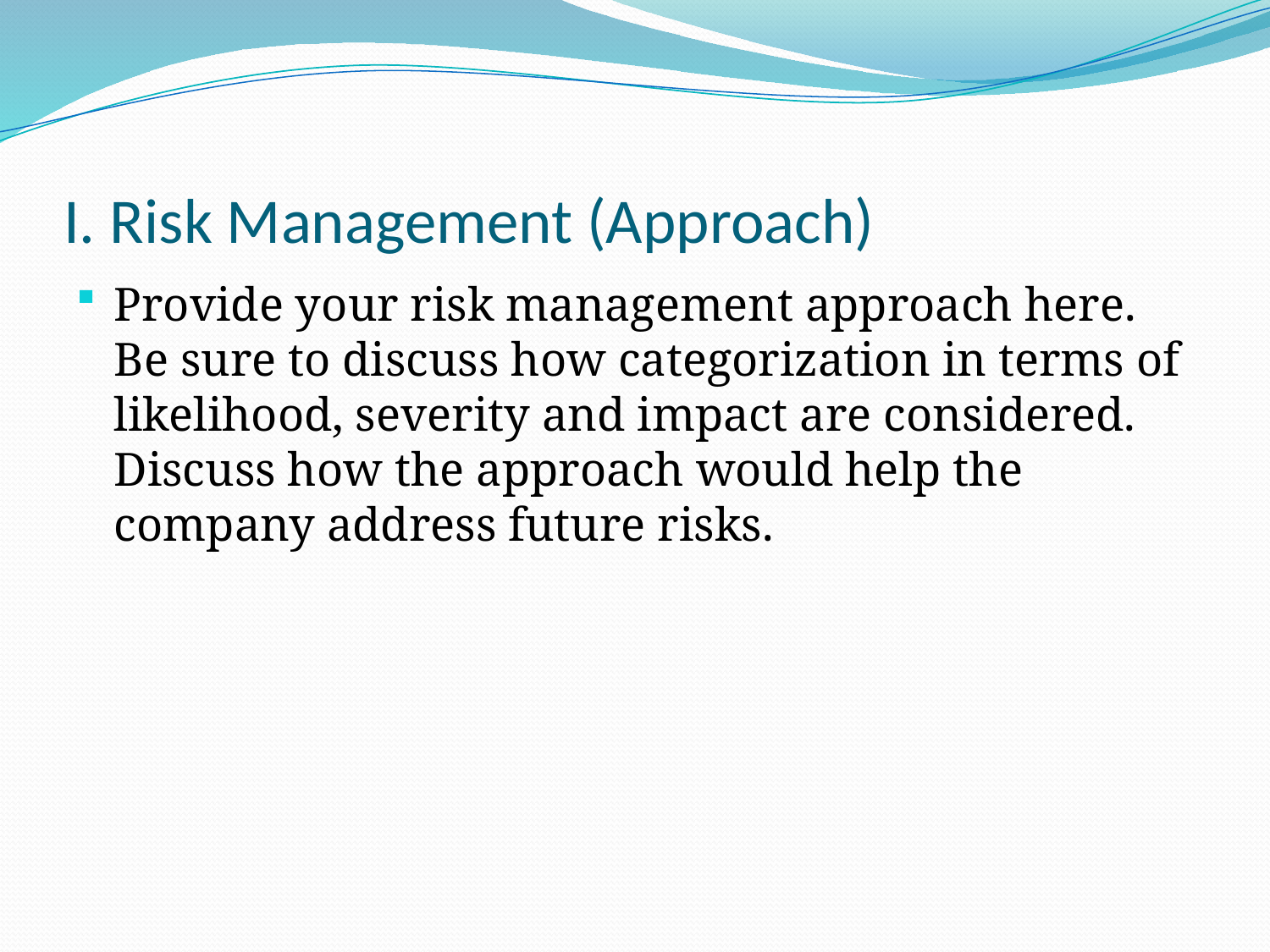

# I. Risk Management (Approach)
Provide your risk management approach here.  Be sure to discuss how categorization in terms of likelihood, severity and impact are considered. Discuss how the approach would help the company address future risks.